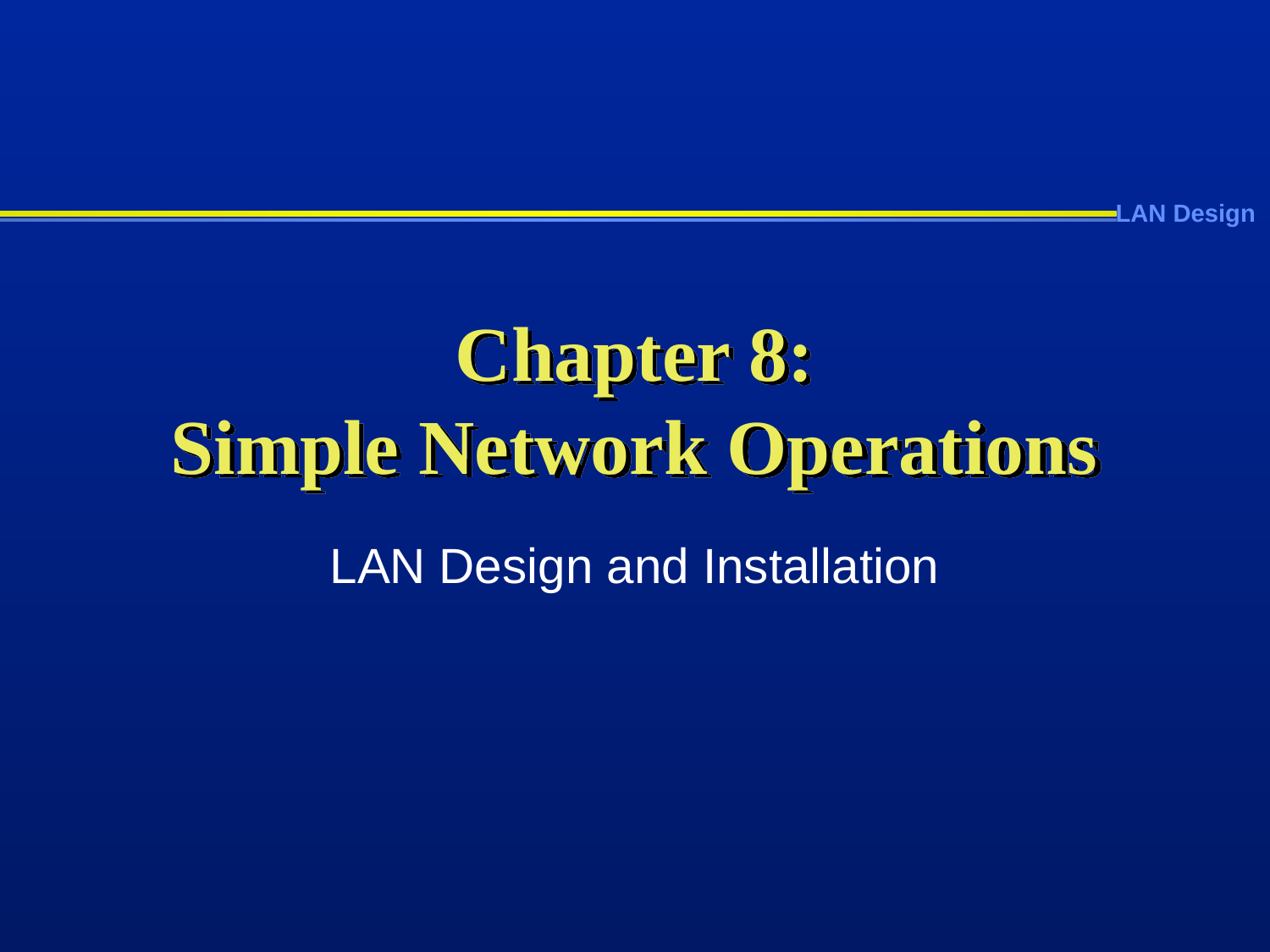

# Chapter 8: Simple Network Operations
LAN Design and Installation